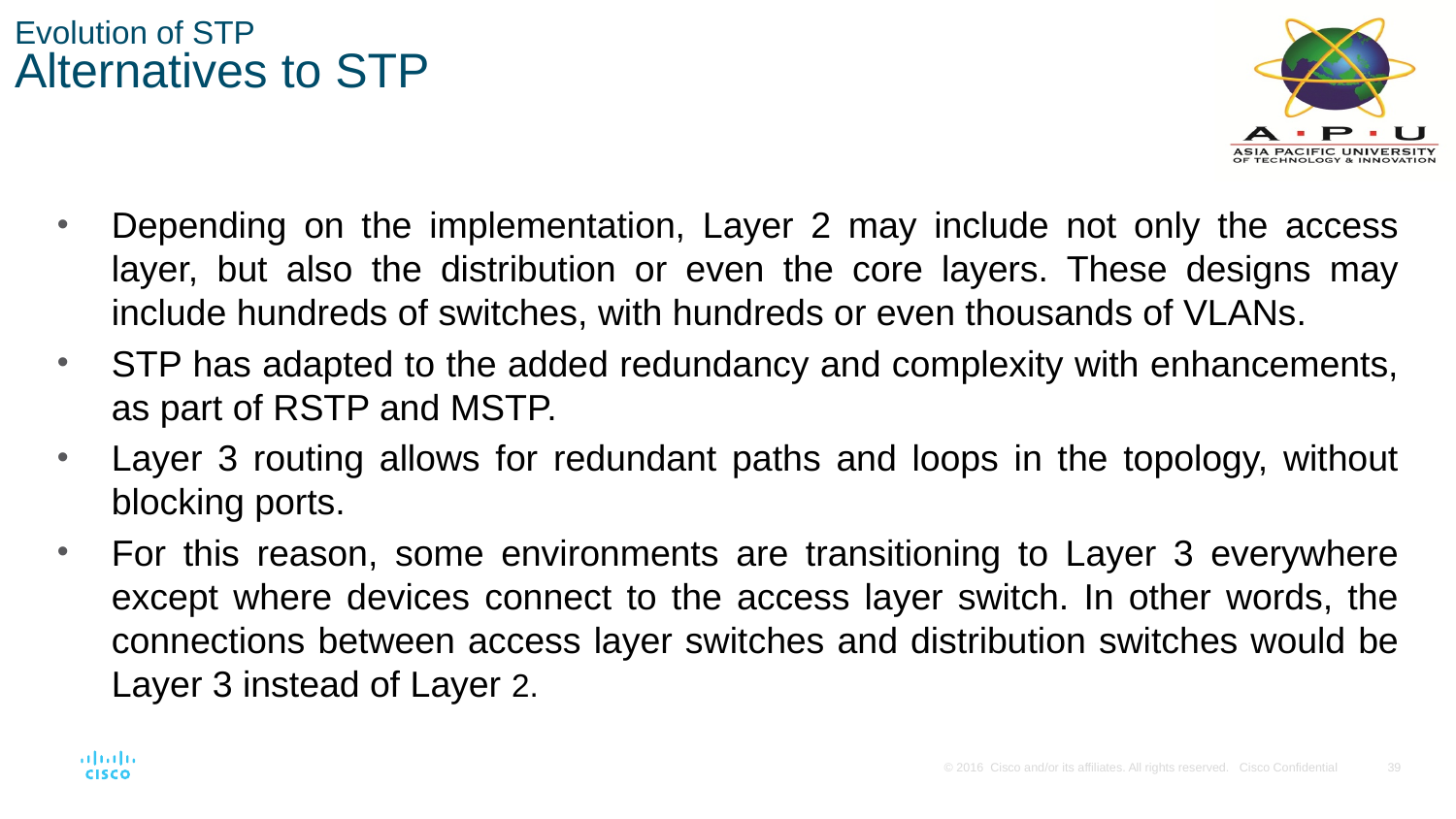

# Evolution of STP Alternatives to STP
Depending on the implementation, Layer 2 may include not only the access layer, but also the distribution or even the core layers. These designs may include hundreds of switches, with hundreds or even thousands of VLANs.
STP has adapted to the added redundancy and complexity with enhancements, as part of RSTP and MSTP.
Layer 3 routing allows for redundant paths and loops in the topology, without blocking ports.
For this reason, some environments are transitioning to Layer 3 everywhere except where devices connect to the access layer switch. In other words, the connections between access layer switches and distribution switches would be Layer 3 instead of Layer 2.